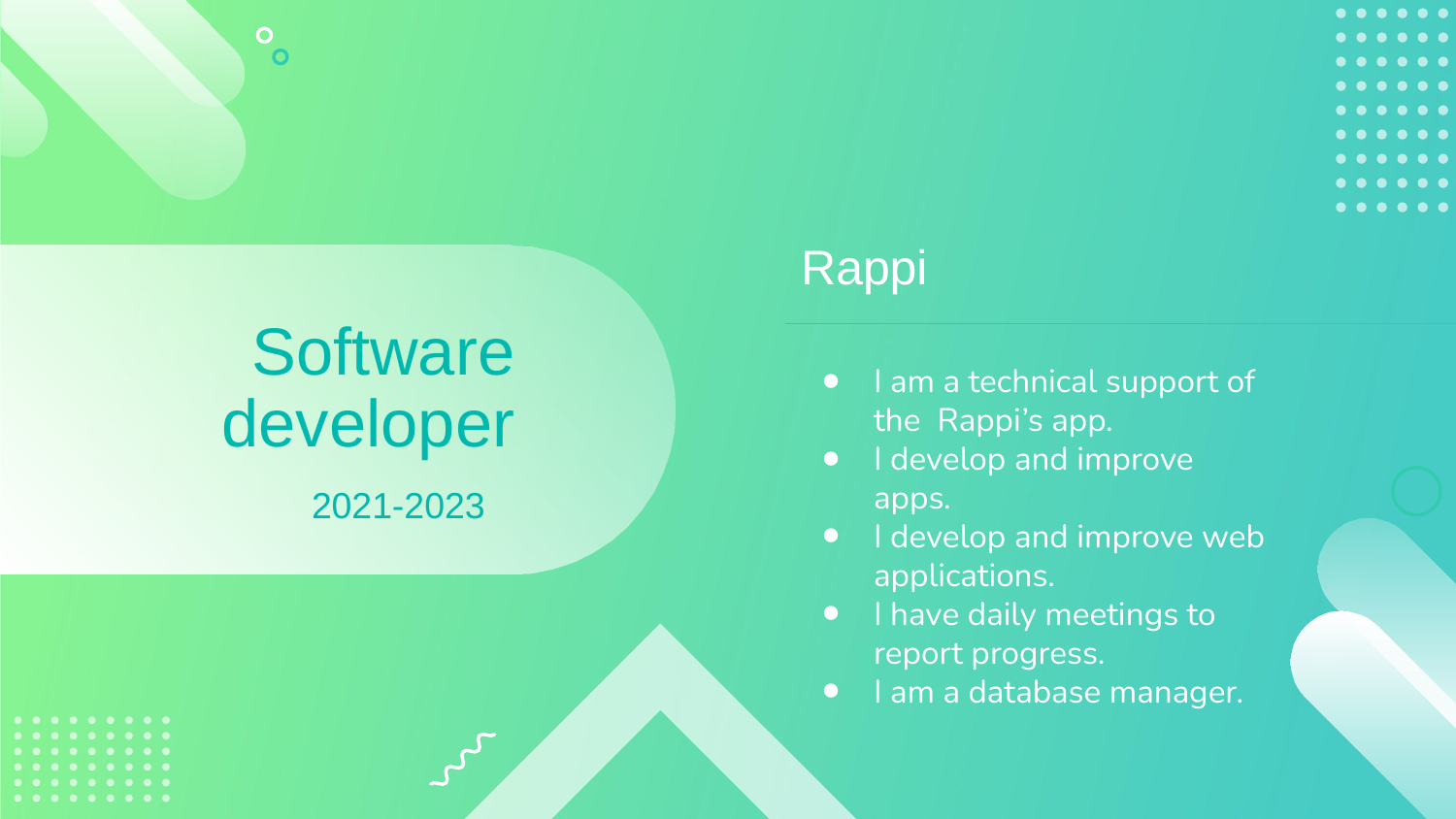

Rappi
# Software developer
I am a technical support of the  Rappi’s app.
I develop and improve apps.
I develop and improve web applications.
I have daily meetings to report progress.
I am a database manager.
2021-2023